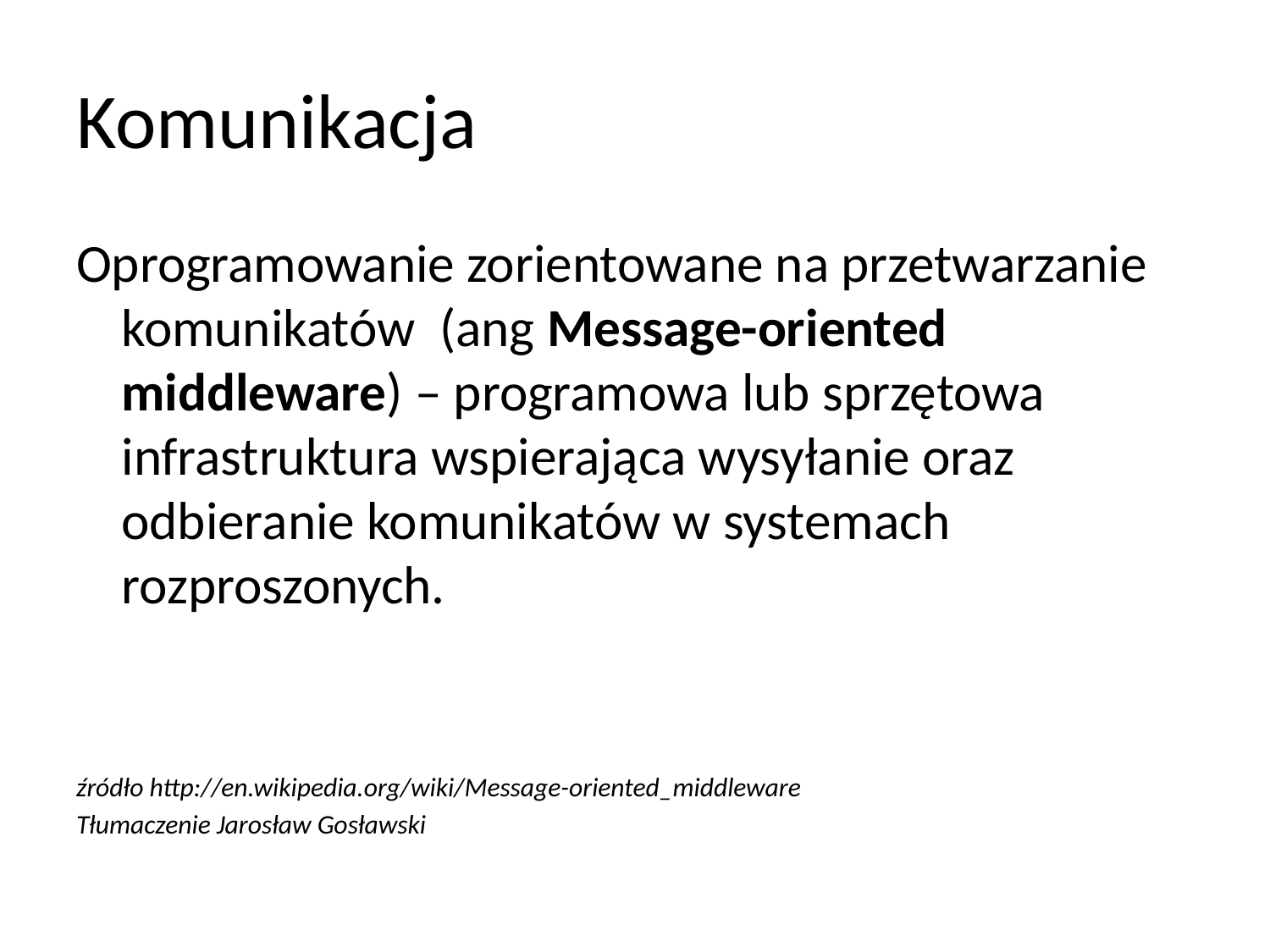

# Komunikacja
Oprogramowanie zorientowane na przetwarzanie komunikatów  (ang Message-oriented middleware) – programowa lub sprzętowa infrastruktura wspierająca wysyłanie oraz odbieranie komunikatów w systemach rozproszonych.

źródło http://en.wikipedia.org/wiki/Message-oriented_middleware
Tłumaczenie Jarosław Gosławski